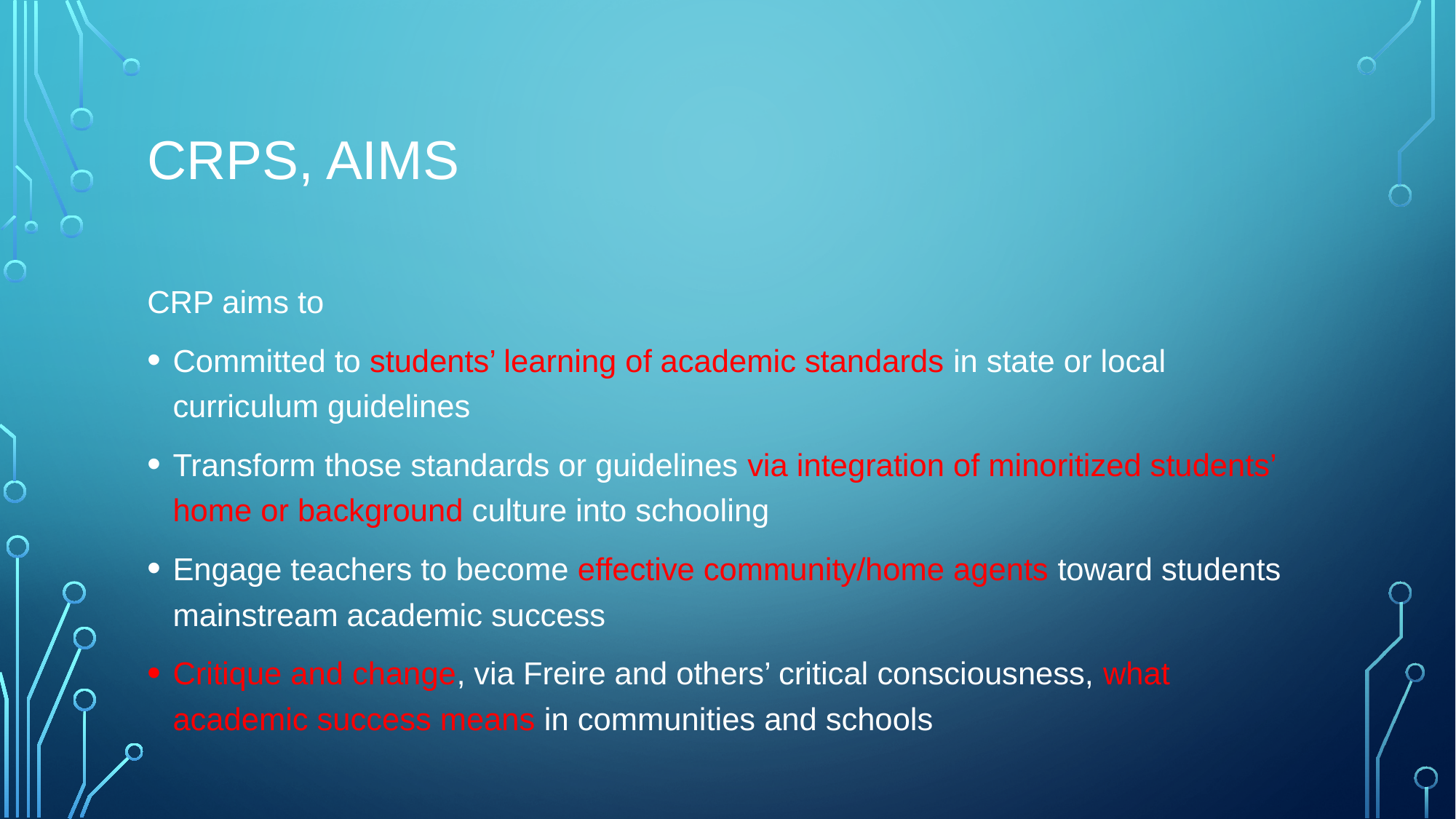

# CRPs, aims
CRP aims to
Committed to students’ learning of academic standards in state or local curriculum guidelines
Transform those standards or guidelines via integration of minoritized students’ home or background culture into schooling
Engage teachers to become effective community/home agents toward students mainstream academic success
Critique and change, via Freire and others’ critical consciousness, what academic success means in communities and schools